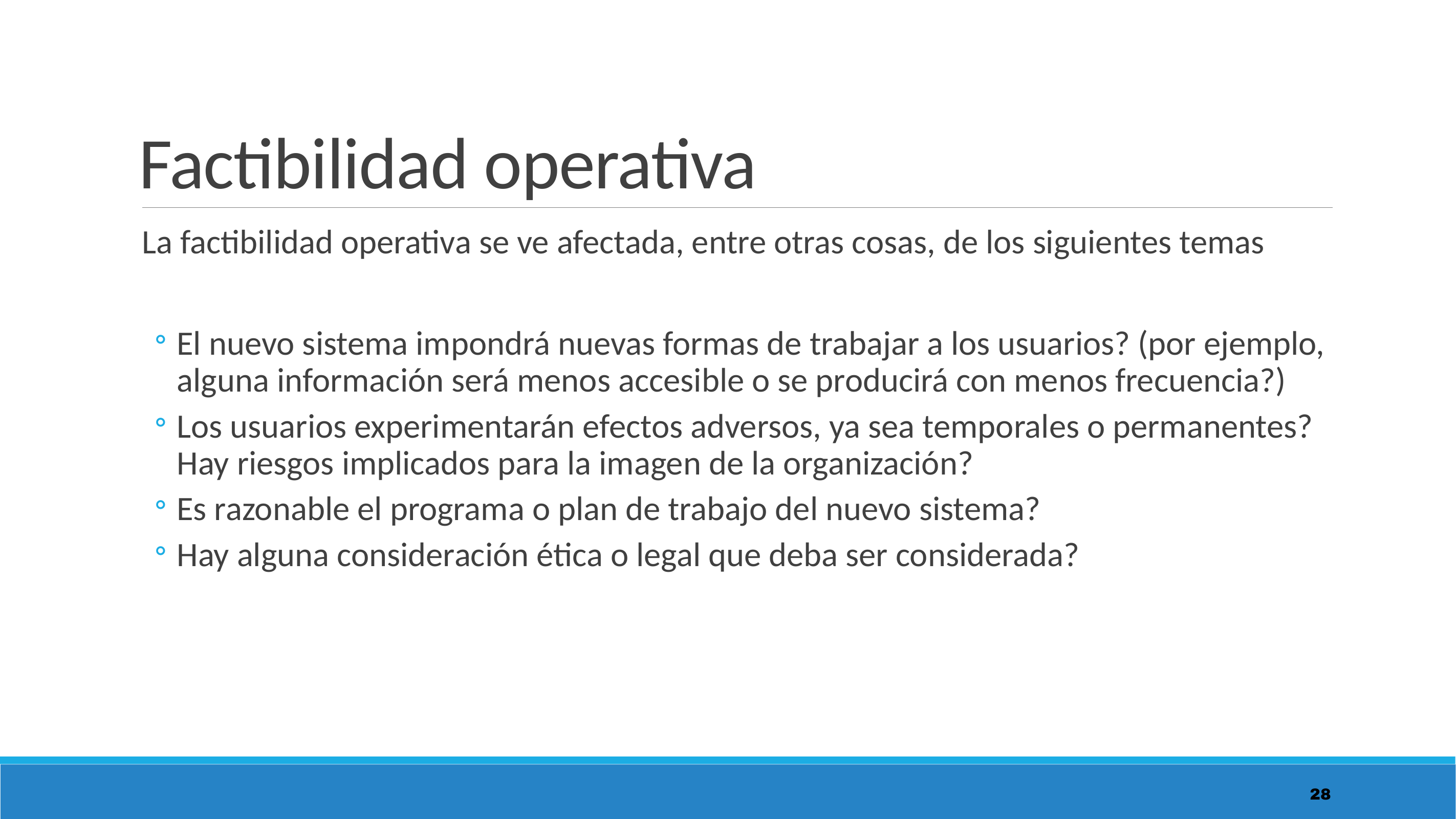

# Factibilidad operativa
La factibilidad operativa se ve afectada, entre otras cosas, de los siguientes temas

El nuevo sistema impondrá nuevas formas de trabajar a los usuarios? (por ejemplo, alguna información será menos accesible o se producirá con menos frecuencia?)
Los usuarios experimentarán efectos adversos, ya sea temporales o permanentes? Hay riesgos implicados para la imagen de la organización?
Es razonable el programa o plan de trabajo del nuevo sistema?
Hay alguna consideración ética o legal que deba ser considerada?

28